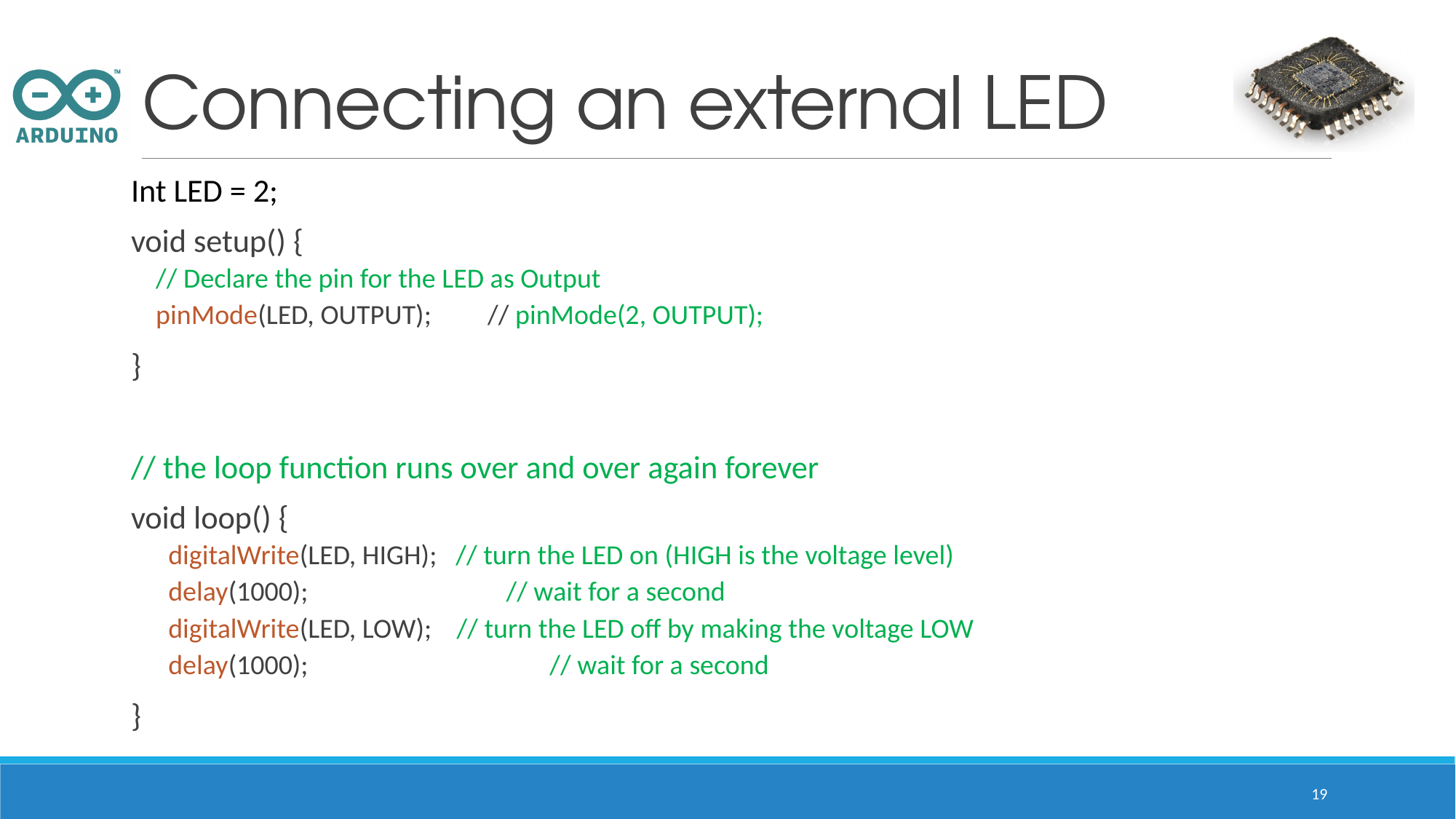

# Connecting an external LED
Int LED = 2;
void setup() {
// Declare the pin for the LED as Output
pinMode(LED, OUTPUT);			// pinMode(2, OUTPUT);
}

// the loop function runs over and over again forever
void loop() {
  digitalWrite(LED, HIGH);   // turn the LED on (HIGH is the voltage level)
  delay(1000);                       	   // wait for a second
  digitalWrite(LED, LOW);    // turn the LED off by making the voltage LOW
  delay(1000);                                       // wait for a second
}

19